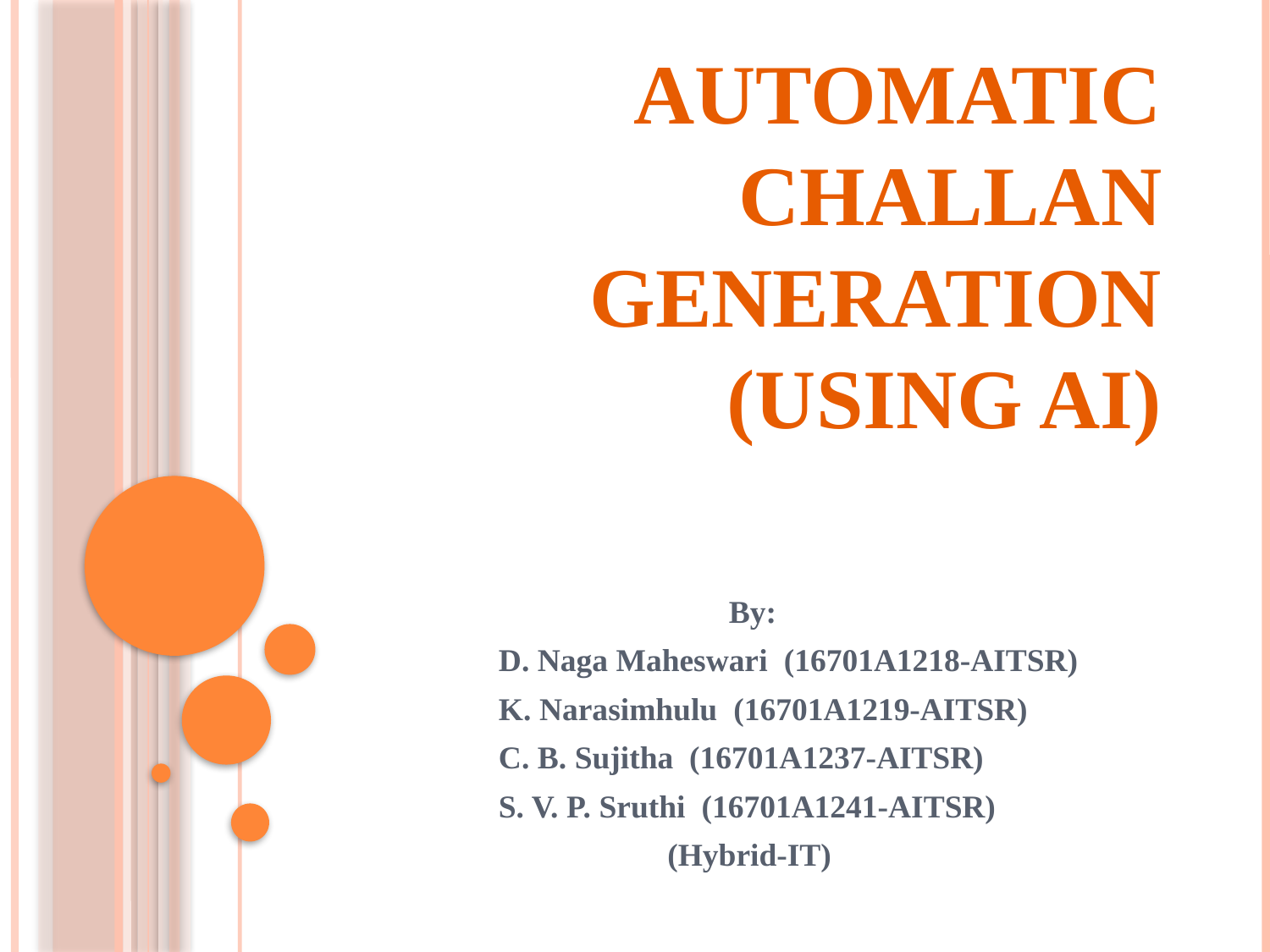

# Automatic Challan Generation (Using AI)
                                                          By:
                                     D. Naga Maheswari  (16701A1218-AITSR)
                                     K. Narasimhulu  (16701A1219-AITSR)
                                     C. B. Sujitha  (16701A1237-AITSR)
                                     S. V. P. Sruthi  (16701A1241-AITSR)
                                                          (Hybrid-IT)